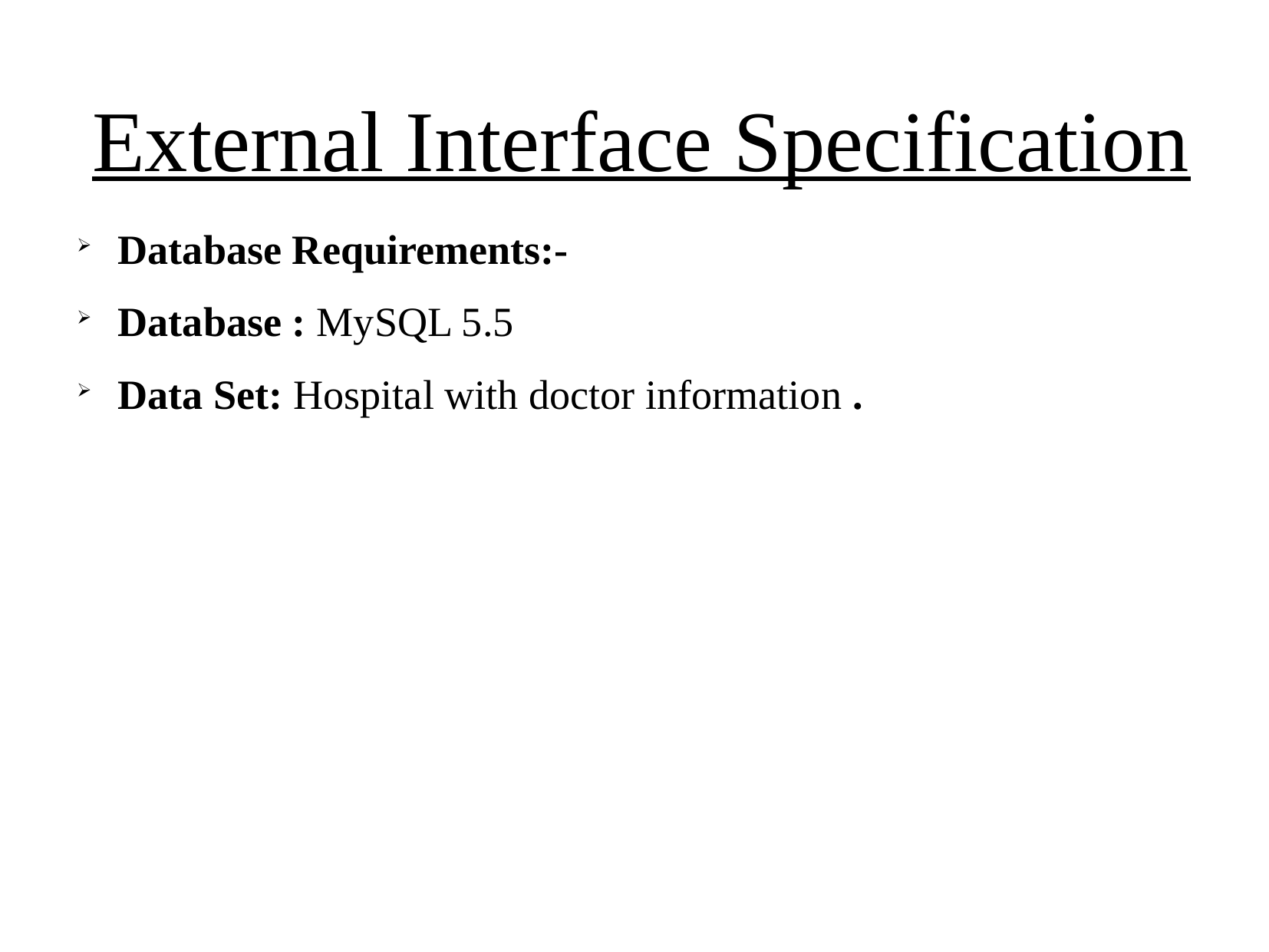

External Interface Specification
Database Requirements:-
Database : MySQL 5.5
Data Set: Hospital with doctor information .